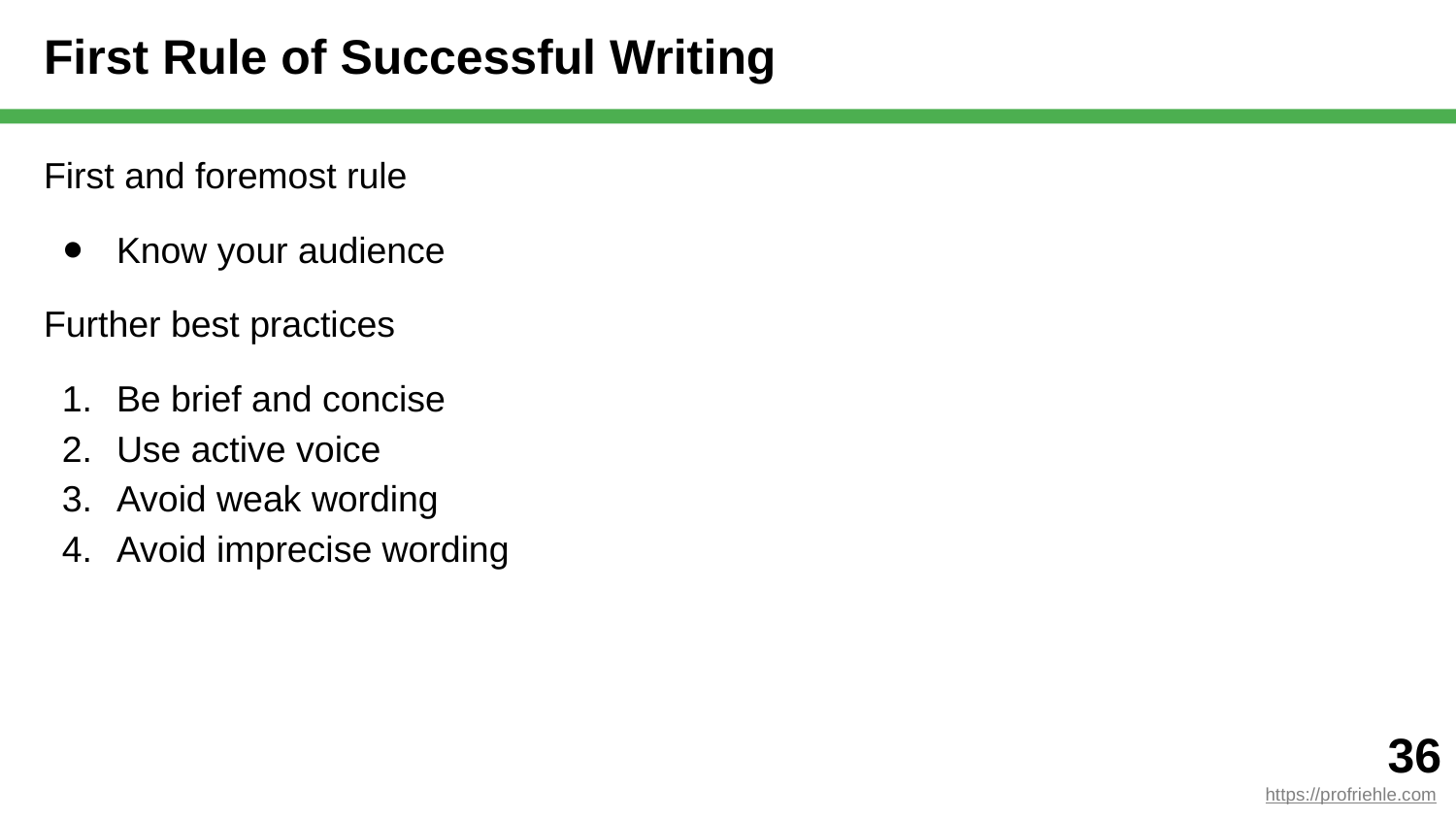

# First Rule of Successful Writing
First and foremost rule
Know your audience
Further best practices
Be brief and concise
Use active voice
Avoid weak wording
Avoid imprecise wording

36
https://profriehle.com